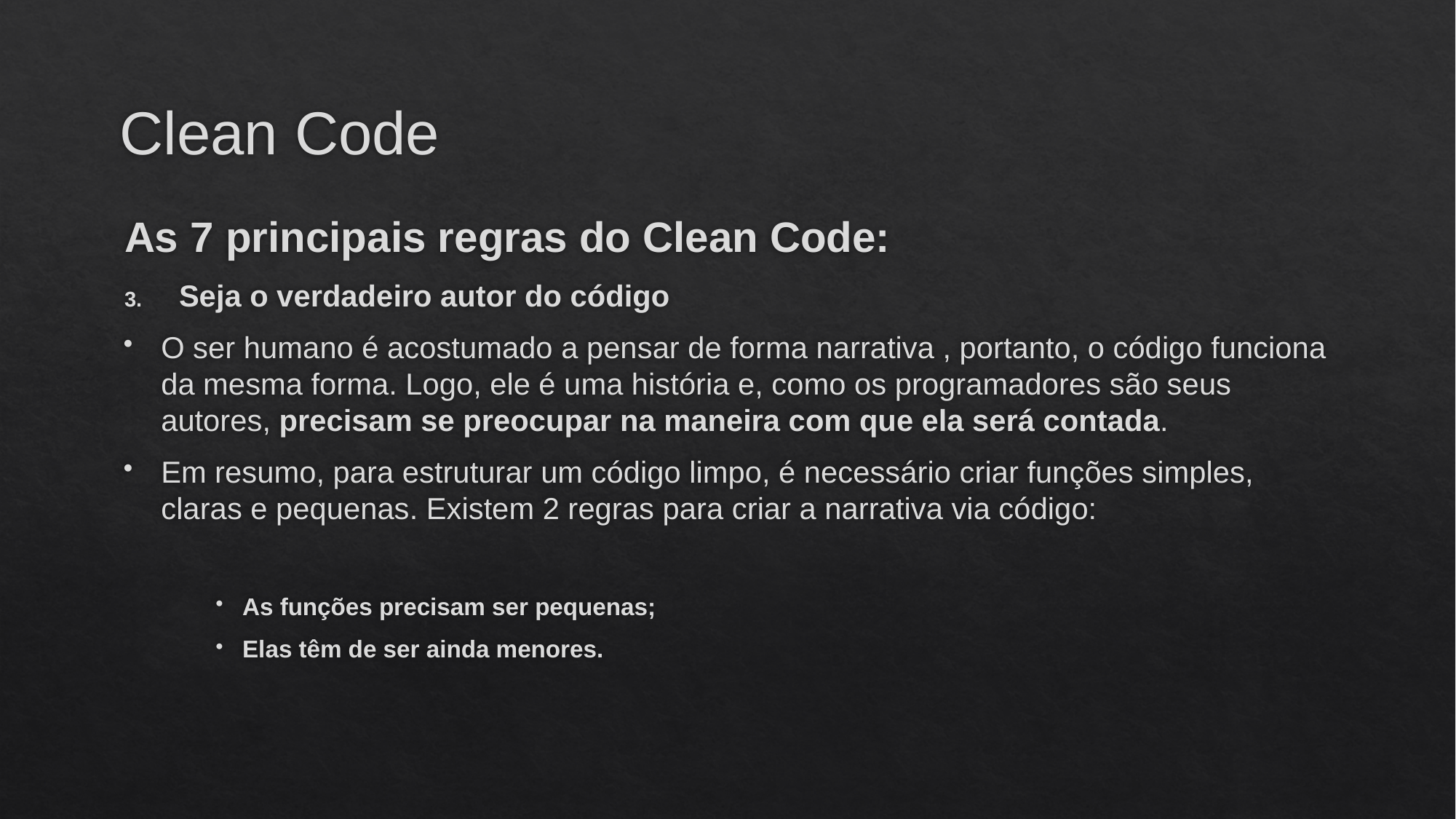

# Clean Code
As 7 principais regras do Clean Code:
Seja o verdadeiro autor do código
O ser humano é acostumado a pensar de forma narrativa , portanto, o código funciona da mesma forma. Logo, ele é uma história e, como os programadores são seus autores, precisam se preocupar na maneira com que ela será contada.
Em resumo, para estruturar um código limpo, é necessário criar funções simples, claras e pequenas. Existem 2 regras para criar a narrativa via código:

As funções precisam ser pequenas;
Elas têm de ser ainda menores.